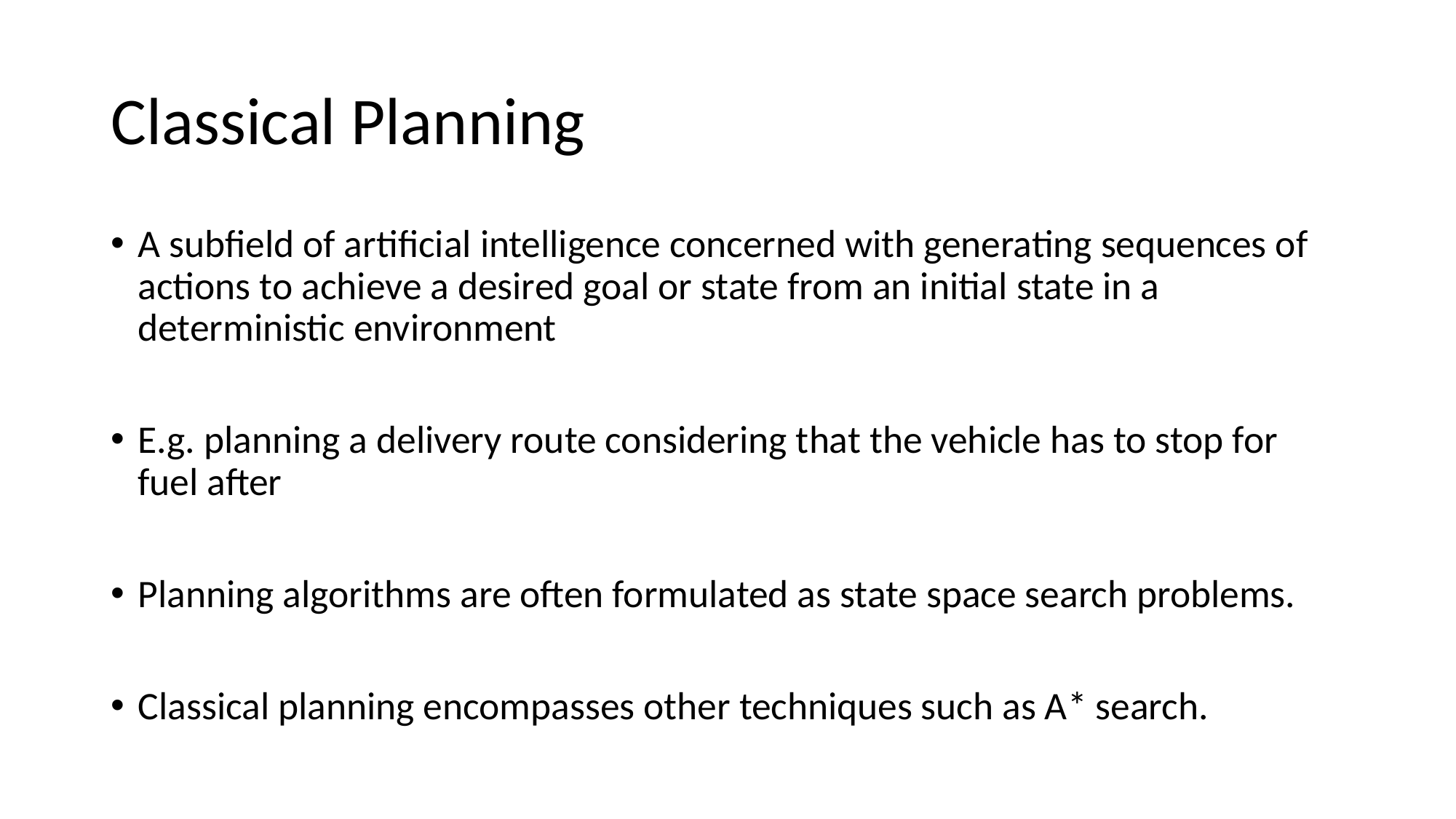

# Classical Planning
A subfield of artificial intelligence concerned with generating sequences of actions to achieve a desired goal or state from an initial state in a deterministic environment

E.g. planning a delivery route considering that the vehicle has to stop for fuel after

Planning algorithms are often formulated as state space search problems.

Classical planning encompasses other techniques such as A* search.